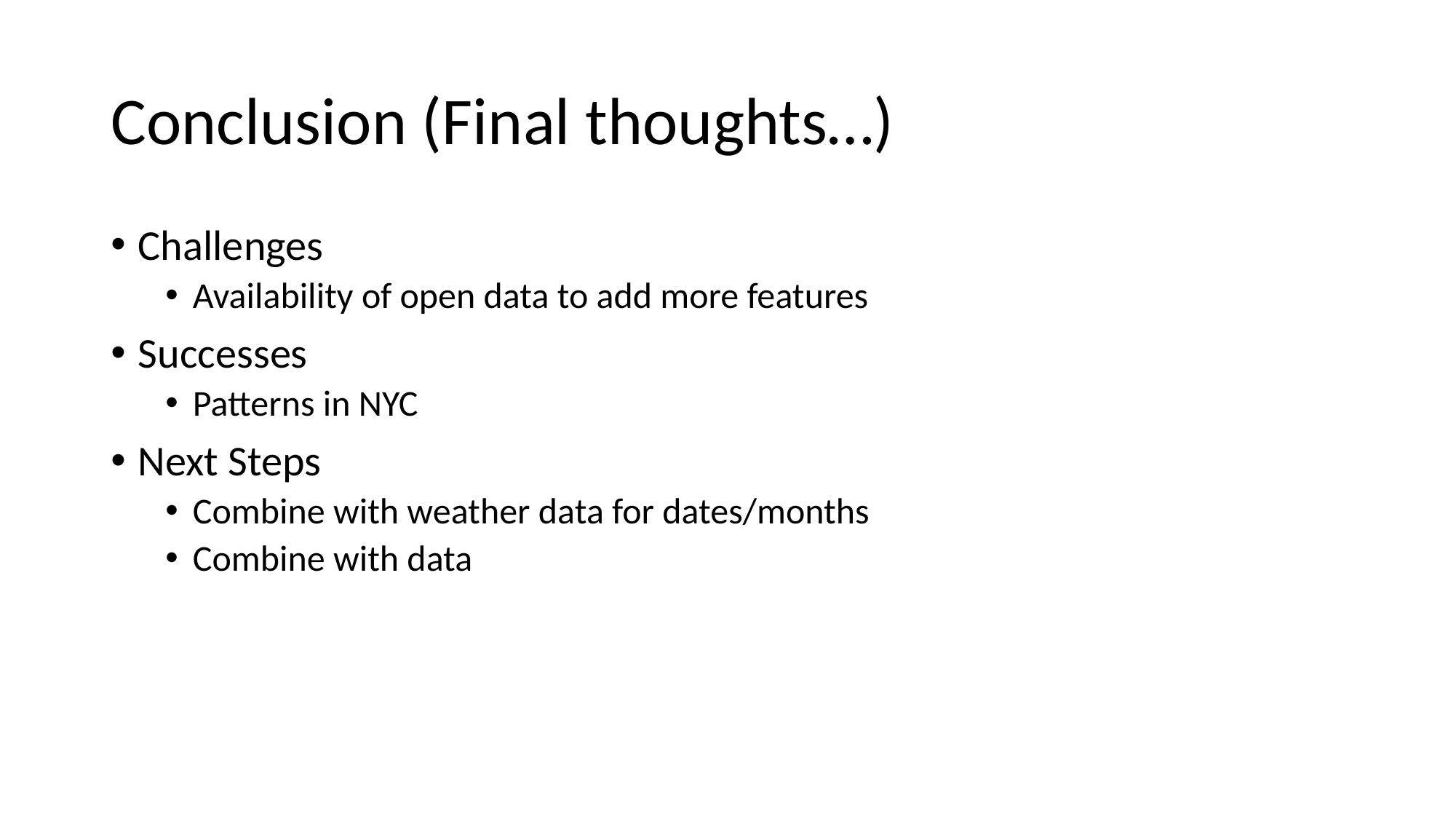

# Conclusion (Final thoughts…)
Challenges
Availability of open data to add more features
Successes
Patterns in NYC
Next Steps
Combine with weather data for dates/months
Combine with data